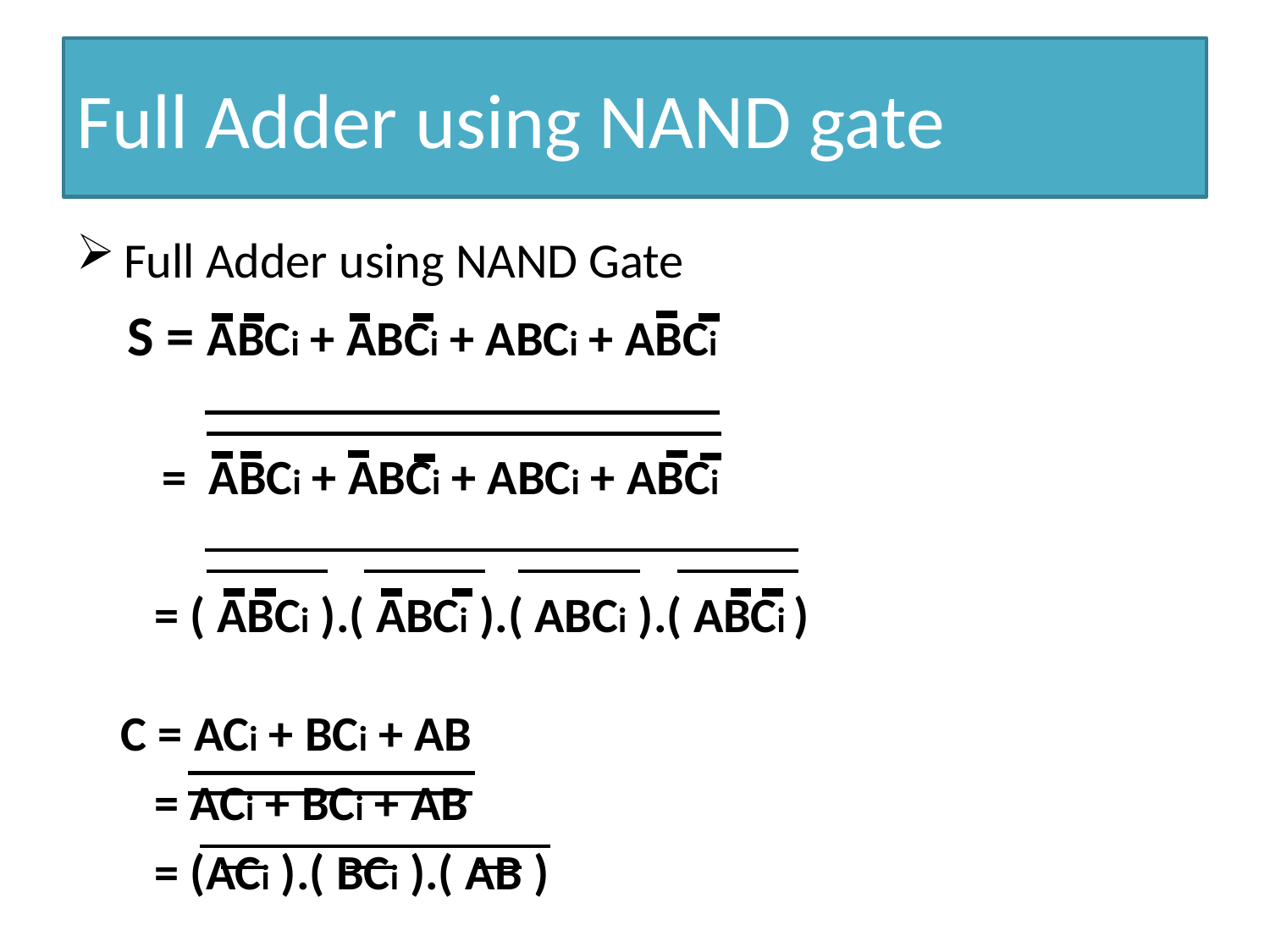

# Full Adder using NAND gate
Full Adder using NAND Gate
    S = ABCi + ABCi + ABCi + ABCi

         =  ABCi + ABCi + ABCi + ABCi

       = ( ABCi ).( ABCi ).( ABCi ).( ABCi )

    C = ACi + BCi + AB
       = ACi + BCi + AB
       = (ACi ).( BCi ).( AB )